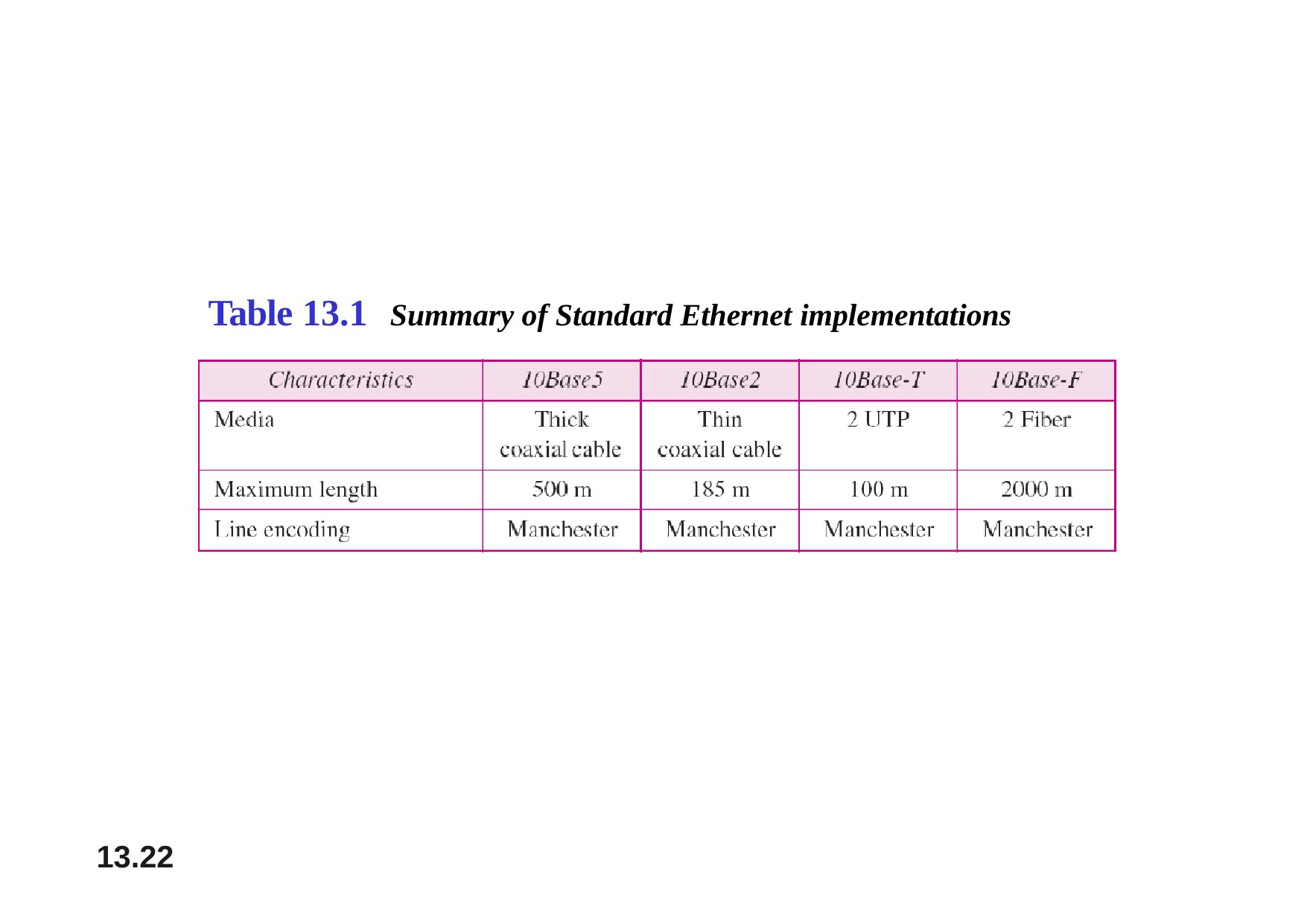

# Table 13.1	Summary of Standard Ethernet implementations

13.22